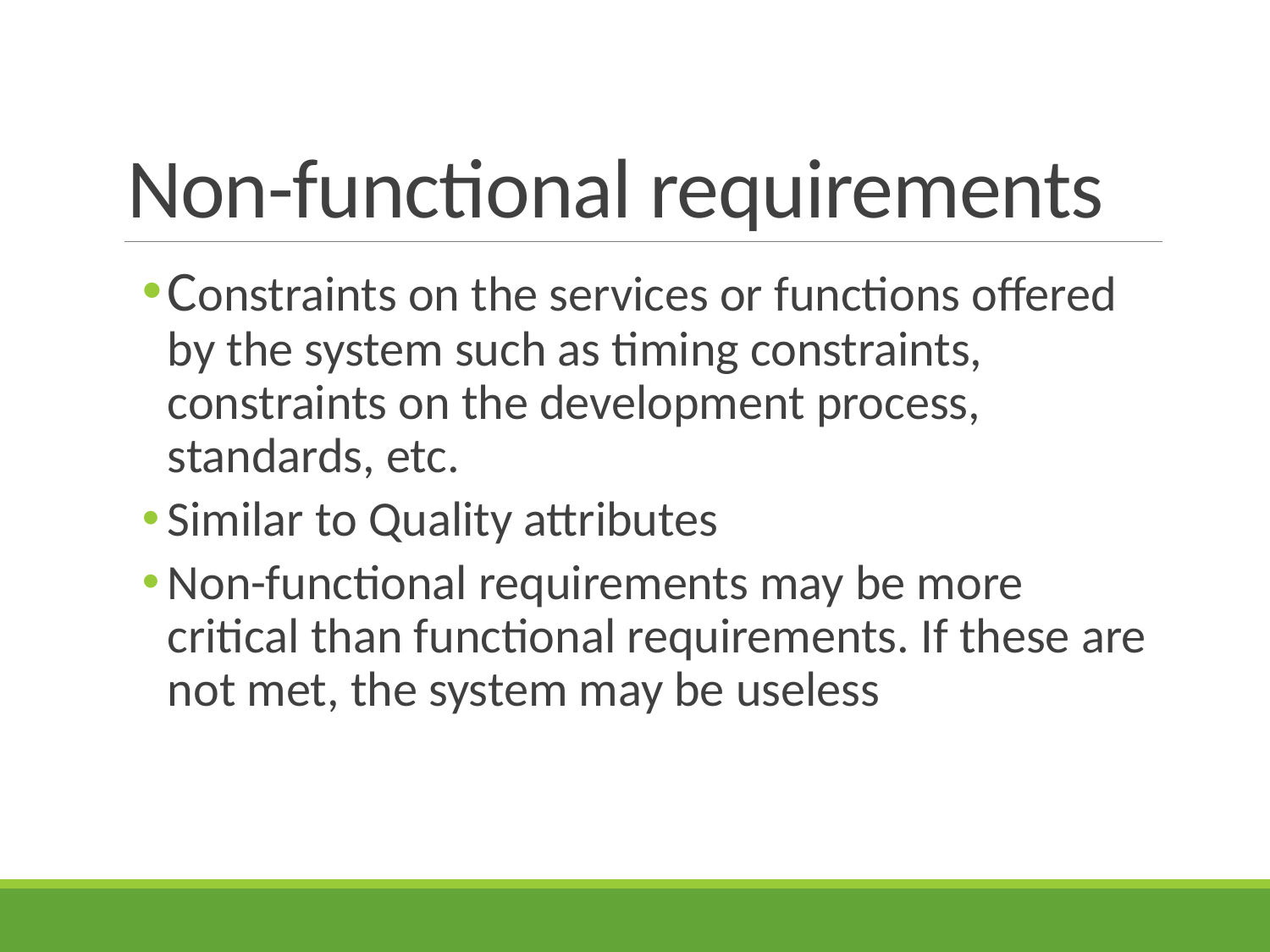

# Non-functional requirements
Constraints on the services or functions offered by the system such as timing constraints, constraints on the development process, standards, etc.
Similar to Quality attributes
Non-functional requirements may be more critical than functional requirements. If these are not met, the system may be useless